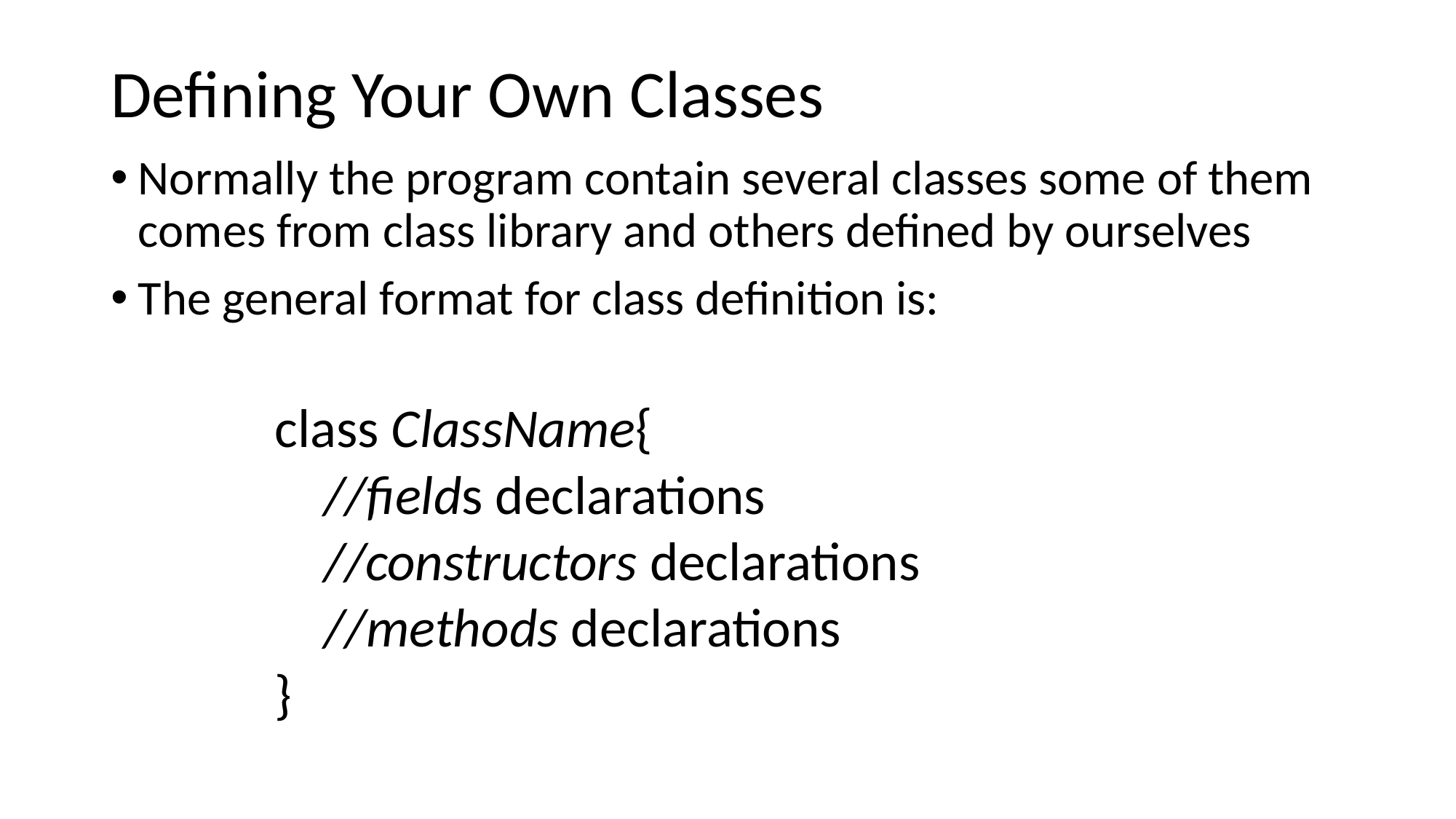

# Defining Your Own Classes
Normally the program contain several classes some of them comes from class library and others defined by ourselves
The general format for class definition is:

class ClassName{
    //fields declarations
    //constructors declarations
    //methods declarations
}